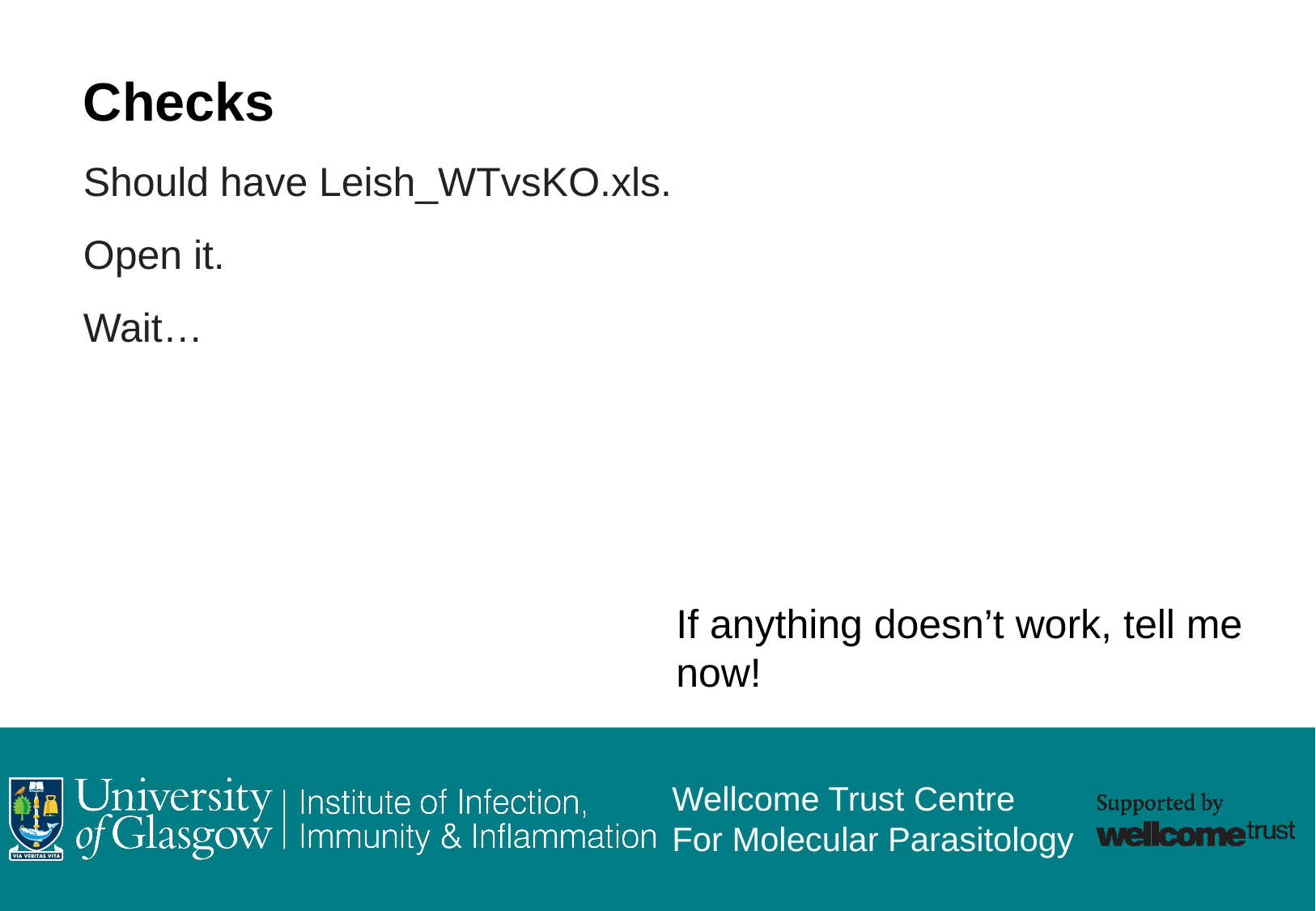

Checks
Should have Leish_WTvsKO.xls.
Open it.
Wait…

If anything doesn’t work, tell me now!